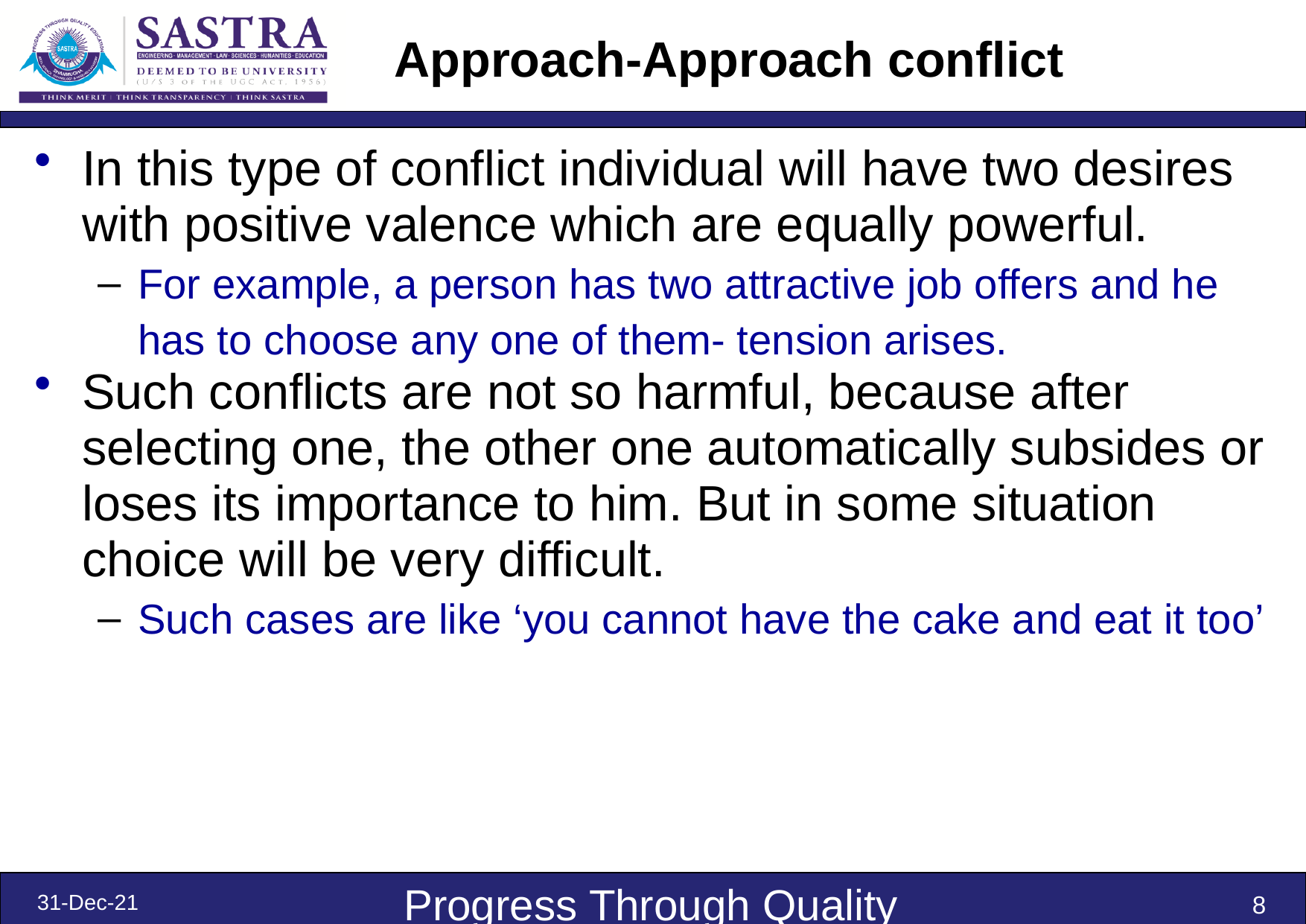

# Approach-Approach conflict
In this type of conflict individual will have two desires with positive valence which are equally powerful.
For example, a person has two attractive job offers and he has to choose any one of them- tension arises.
Such conflicts are not so harmful, because after selecting one, the other one automatically subsides or loses its importance to him. But in some situation choice will be very difficult.
Such cases are like ‘you cannot have the cake and eat it too’
31-Dec-21
8